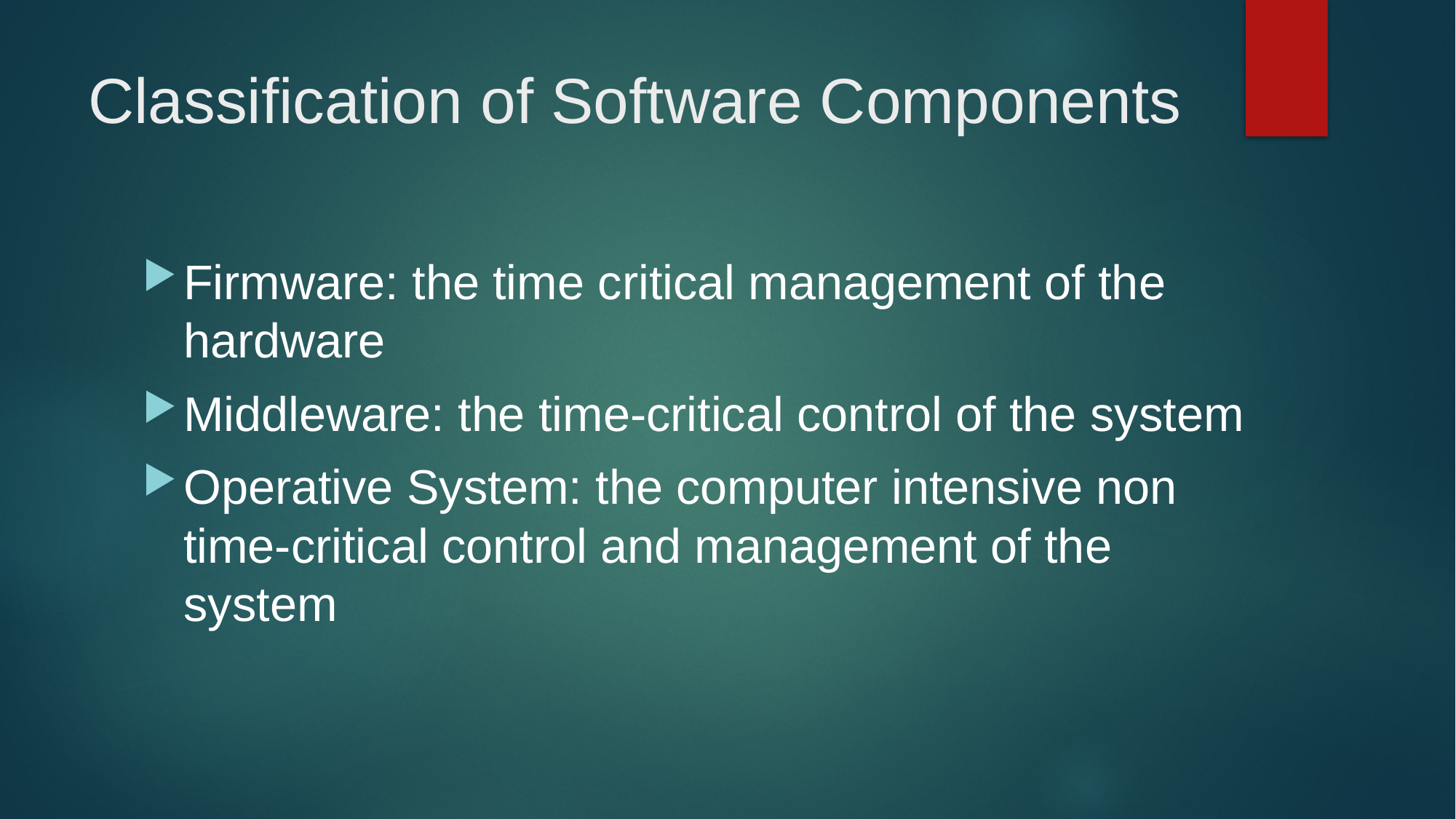

# Classification of Software Components
Firmware: the time critical management of the hardware
Middleware: the time-critical control of the system
Operative System: the computer intensive non time-critical control and management of the system